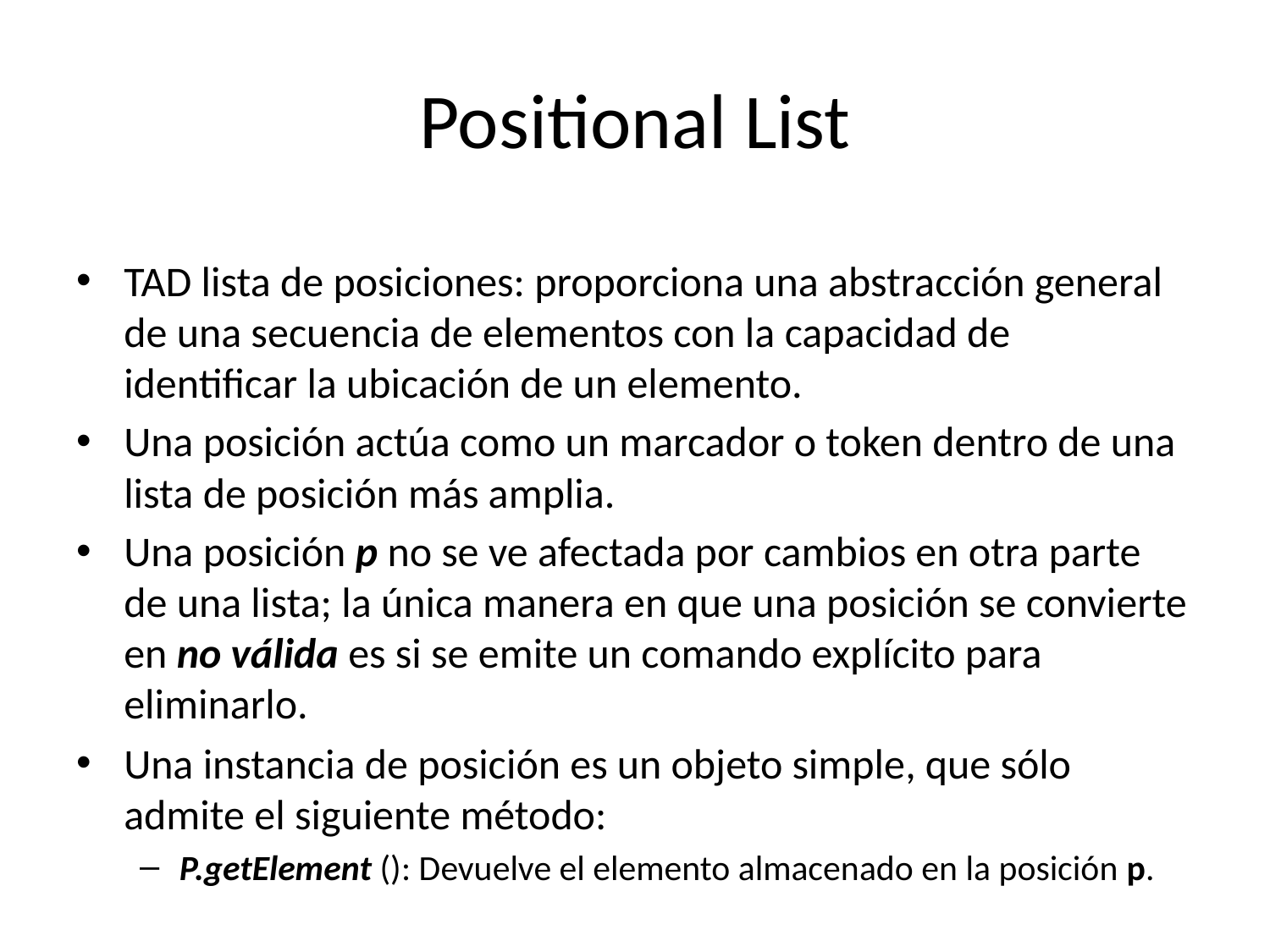

# Positional List
TAD lista de posiciones: proporciona una abstracción general de una secuencia de elementos con la capacidad de identificar la ubicación de un elemento.
Una posición actúa como un marcador o token dentro de una lista de posición más amplia.
Una posición p no se ve afectada por cambios en otra parte de una lista; la única manera en que una posición se convierte en no válida es si se emite un comando explícito para eliminarlo.
Una instancia de posición es un objeto simple, que sólo admite el siguiente método:
P.getElement (): Devuelve el elemento almacenado en la posición p.